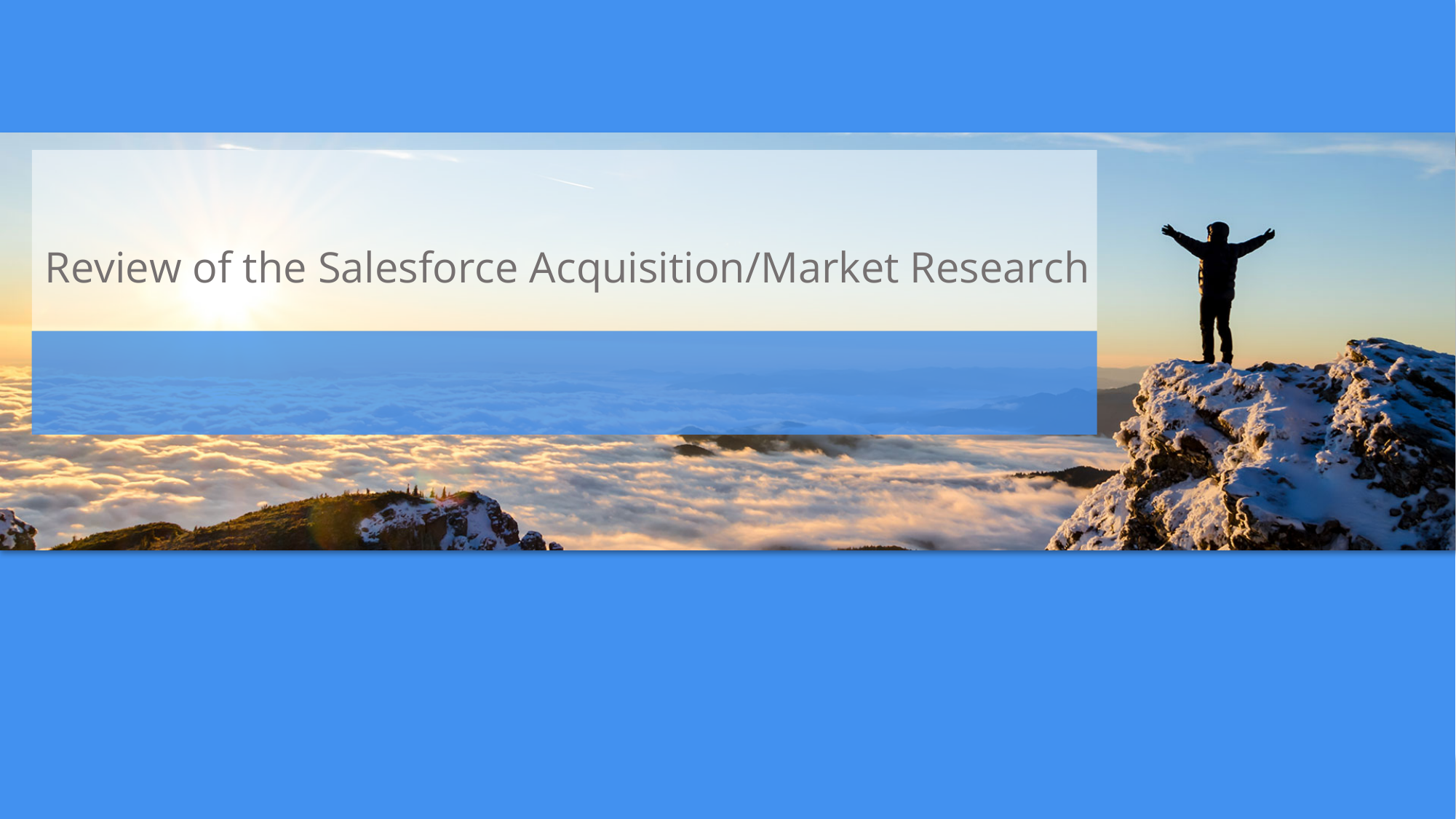

# Review of the Salesforce Acquisition/Market Research